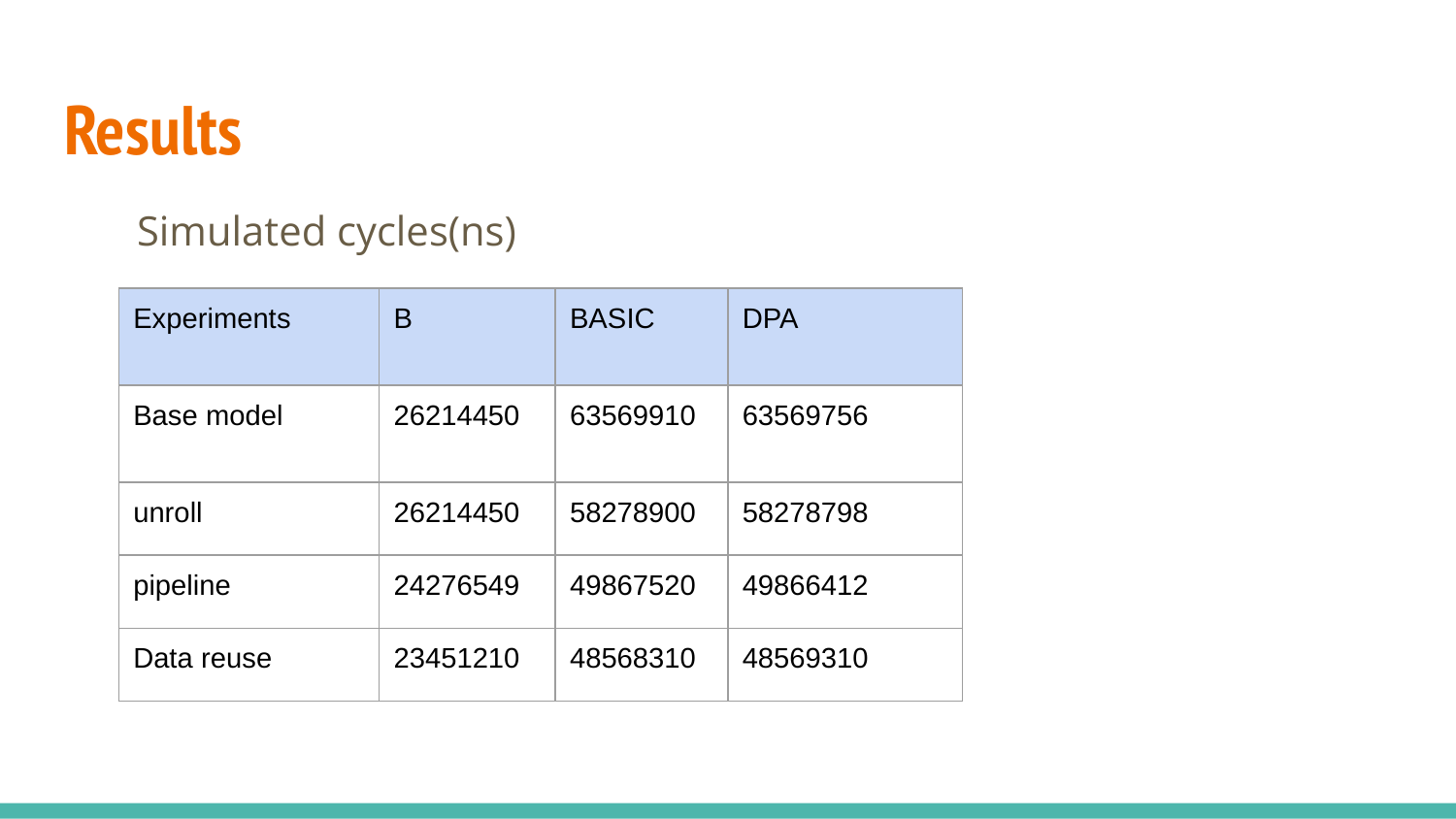

# Results
Simulated cycles(ns)
| Experiments | B | BASIC | DPA |
| --- | --- | --- | --- |
| Base model | 26214450 | 63569910 | 63569756 |
| unroll | 26214450 | 58278900 | 58278798 |
| pipeline | 24276549 | 49867520 | 49866412 |
| Data reuse | 23451210 | 48568310 | 48569310 |